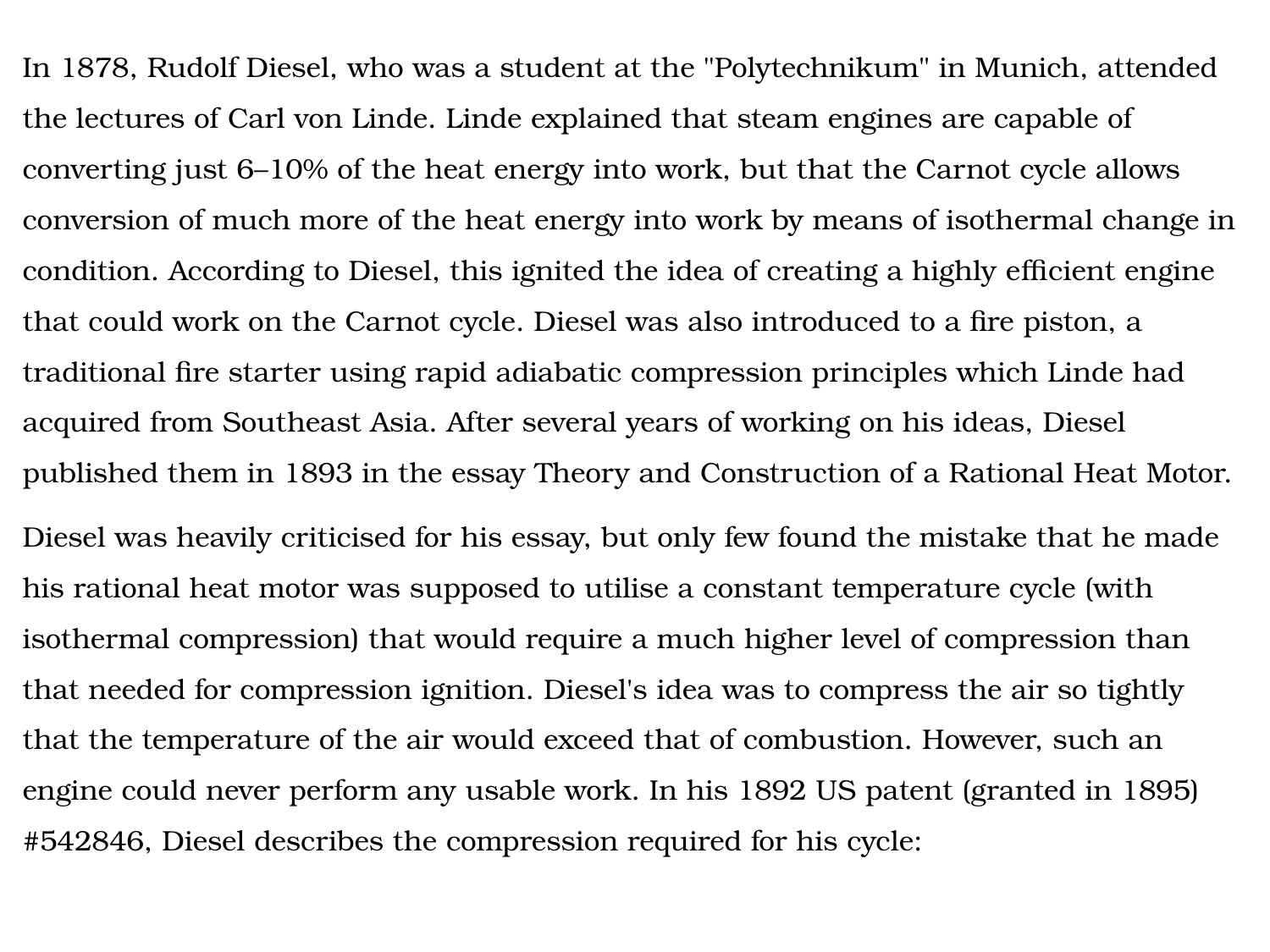

In 1878, Rudolf Diesel, who was a student at the "Polytechnikum" in Munich, attended the lectures of Carl von Linde. Linde explained that steam engines are capable of converting just 6–10% of the heat energy into work, but that the Carnot cycle allows conversion of much more of the heat energy into work by means of isothermal change in condition. According to Diesel, this ignited the idea of creating a highly efficient engine that could work on the Carnot cycle. Diesel was also introduced to a fire piston, a traditional fire starter using rapid adiabatic compression principles which Linde had acquired from Southeast Asia. After several years of working on his ideas, Diesel published them in 1893 in the essay Theory and Construction of a Rational Heat Motor.
Diesel was heavily criticised for his essay, but only few found the mistake that he made his rational heat motor was supposed to utilise a constant temperature cycle (with isothermal compression) that would require a much higher level of compression than that needed for compression ignition. Diesel's idea was to compress the air so tightly that the temperature of the air would exceed that of combustion. However, such an engine could never perform any usable work. In his 1892 US patent (granted in 1895) #542846, Diesel describes the compression required for his cycle: